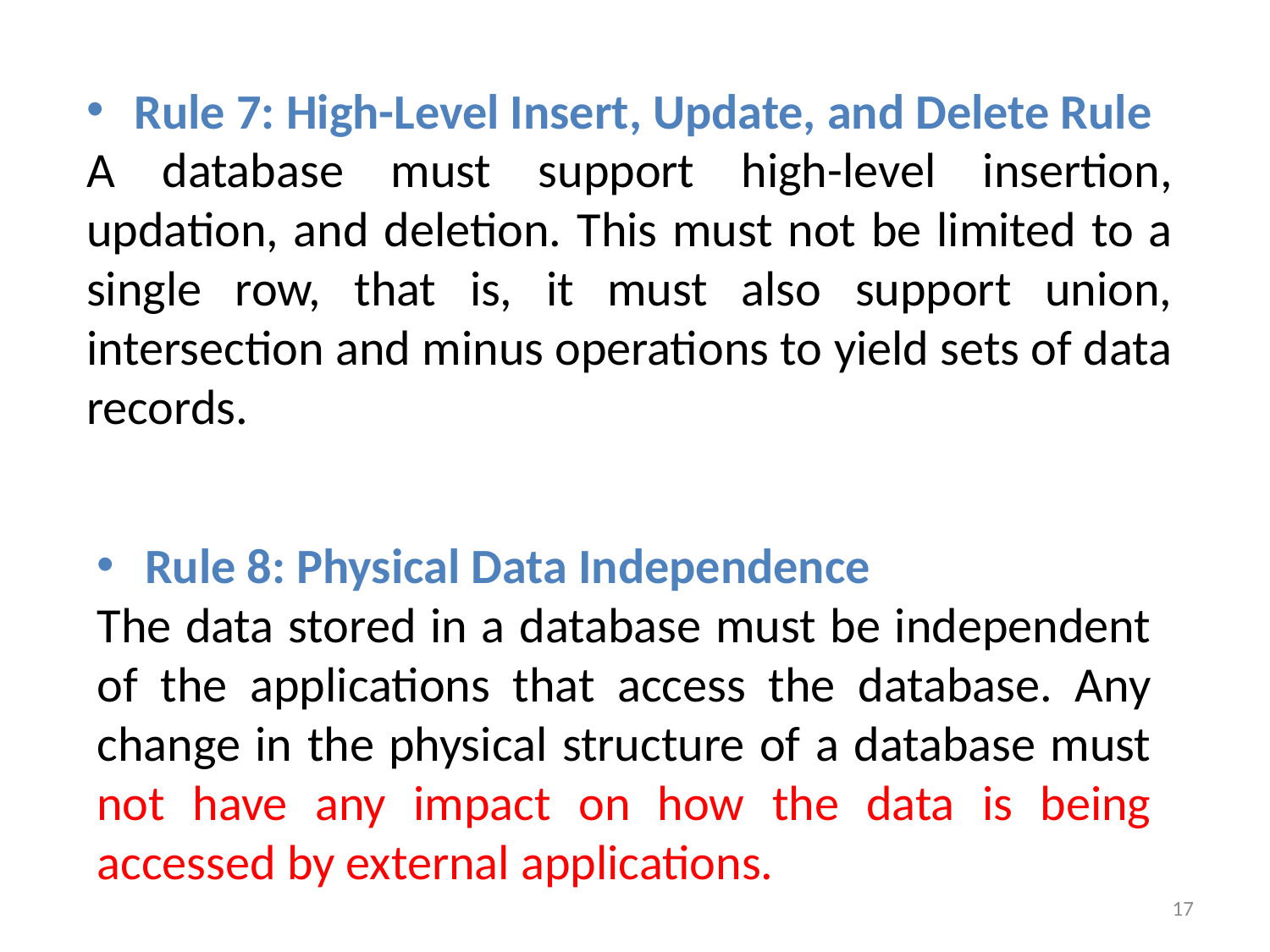

Rule 7: High-Level Insert, Update, and Delete Rule
A database must support high-level insertion, updation, and deletion. This must not be limited to a single row, that is, it must also support union, intersection and minus operations to yield sets of data records.
Rule 8: Physical Data Independence
The data stored in a database must be independent of the applications that access the database. Any change in the physical structure of a database must not have any impact on how the data is being accessed by external applications.

17